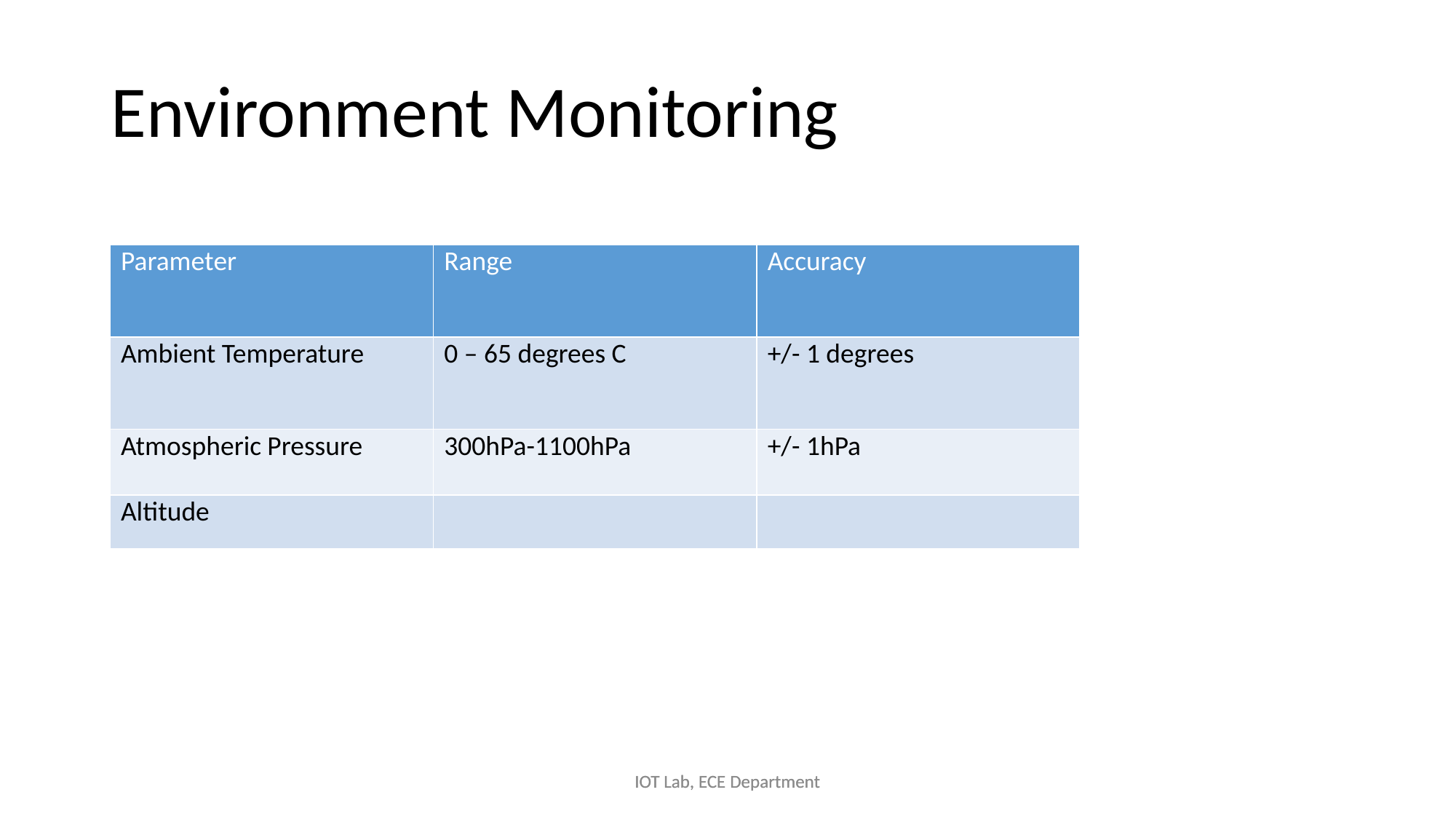

# Environment Monitoring
| Parameter | Range | Accuracy |
| --- | --- | --- |
| Ambient Temperature | 0 – 65 degrees C | +/- 1 degrees |
| Atmospheric Pressure | 300hPa-1100hPa | +/- 1hPa |
| Altitude |  |  |
IOT Lab, ECE Department
IOT Lab, ECE Department